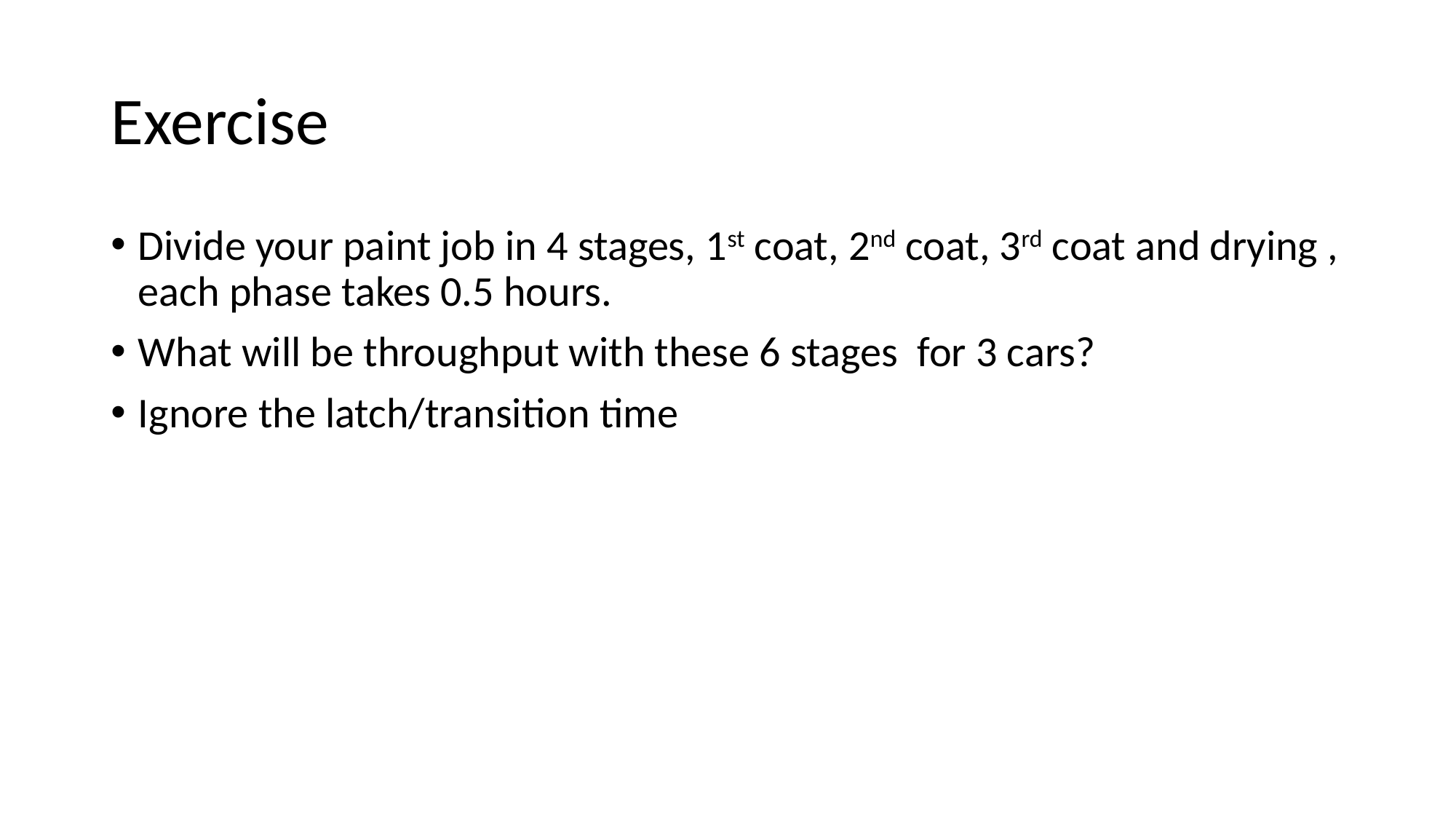

# Exercise
Divide your paint job in 4 stages, 1st coat, 2nd coat, 3rd coat and drying , each phase takes 0.5 hours.
What will be throughput with these 6 stages  for 3 cars?
Ignore the latch/transition time